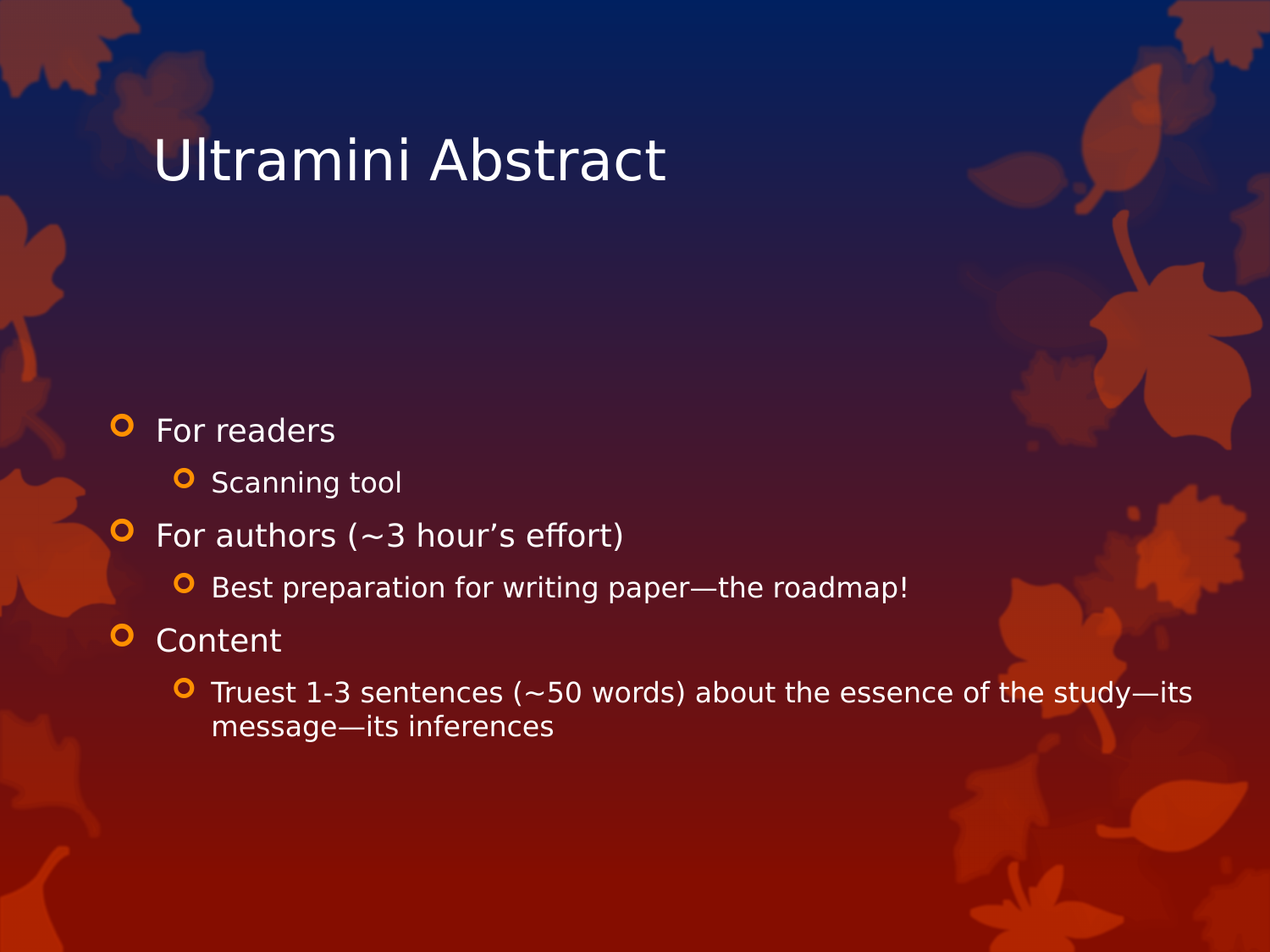

# Ultramini Abstract
For readers
Scanning tool
For authors (~3 hour’s effort)
Best preparation for writing paper—the roadmap!
Content
Truest 1-3 sentences (~50 words) about the essence of the study—its message—its inferences